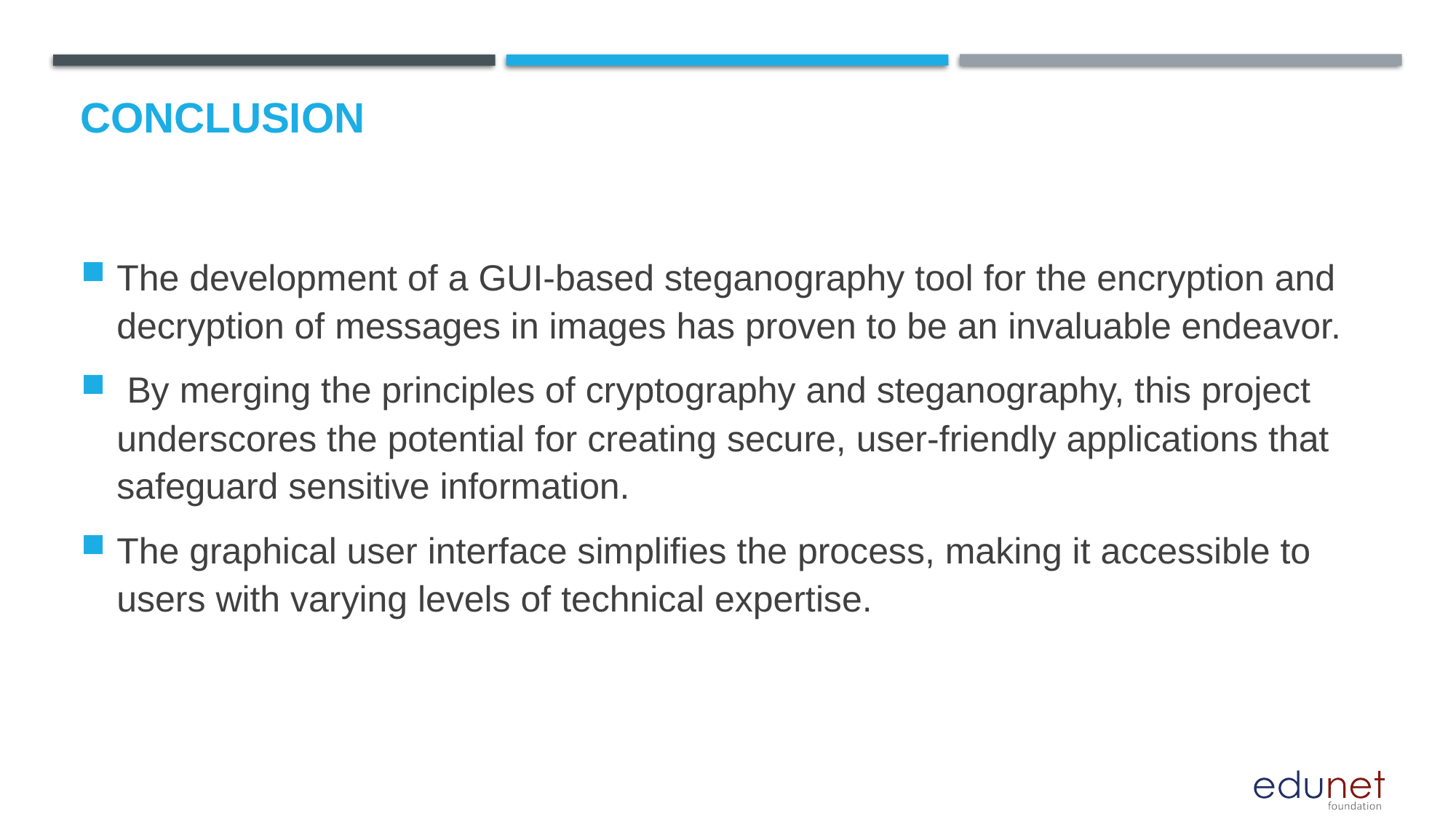

# Conclusion
The development of a GUI-based steganography tool for the encryption and decryption of messages in images has proven to be an invaluable endeavor.
 By merging the principles of cryptography and steganography, this project underscores the potential for creating secure, user-friendly applications that safeguard sensitive information.
The graphical user interface simplifies the process, making it accessible to users with varying levels of technical expertise.